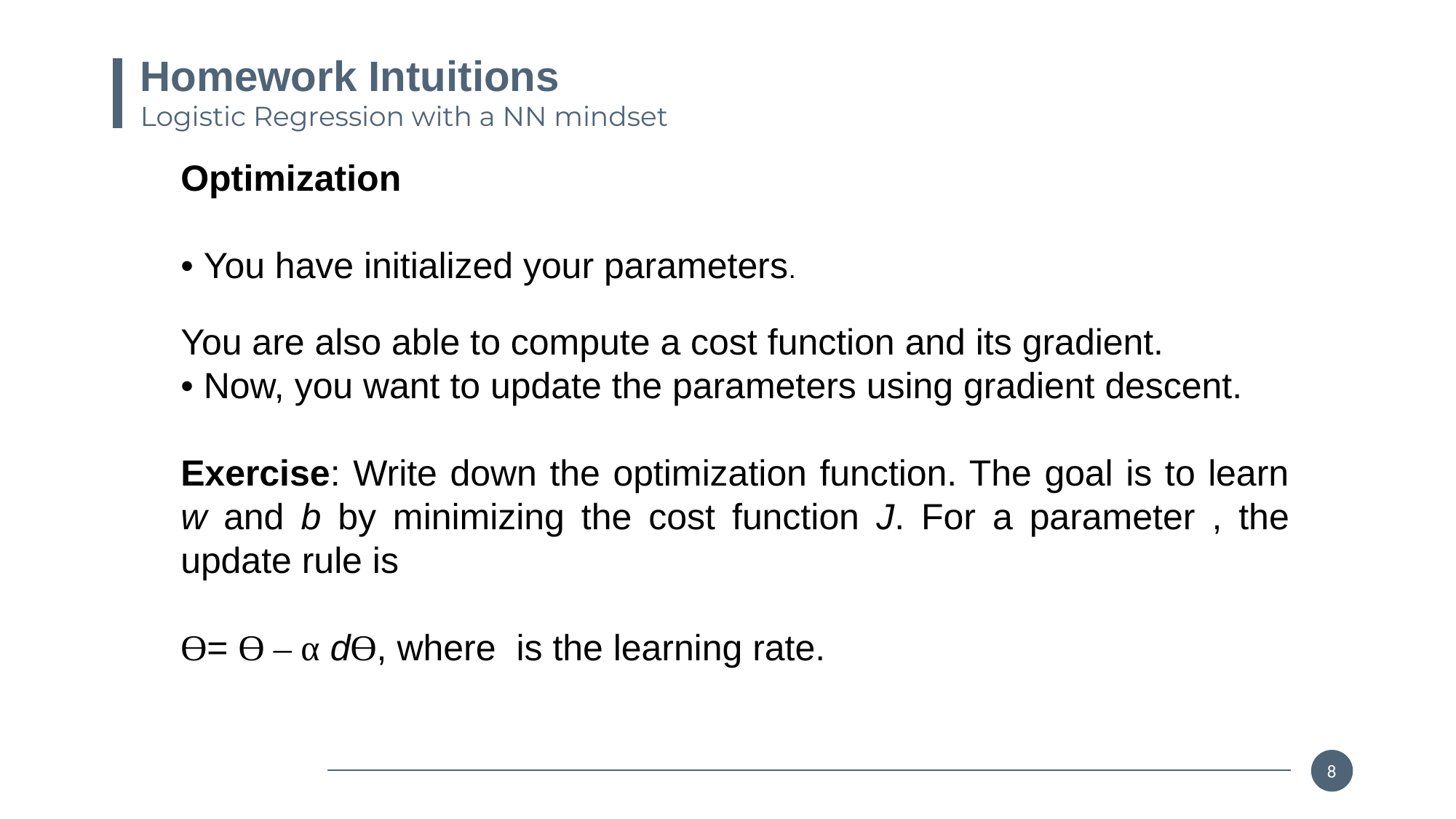

Homework Intuitions
Logistic Regression with a NN mindset
Optimization

• You have initialized your parameters.

You are also able to compute a cost function and its gradient.
• Now, you want to update the parameters using gradient descent.

Exercise: Write down the optimization function. The goal is to learn w and b by minimizing the cost function J. For a parameter , the update rule is

Ɵ= Ɵ – α dƟ, where  is the learning rate.
8